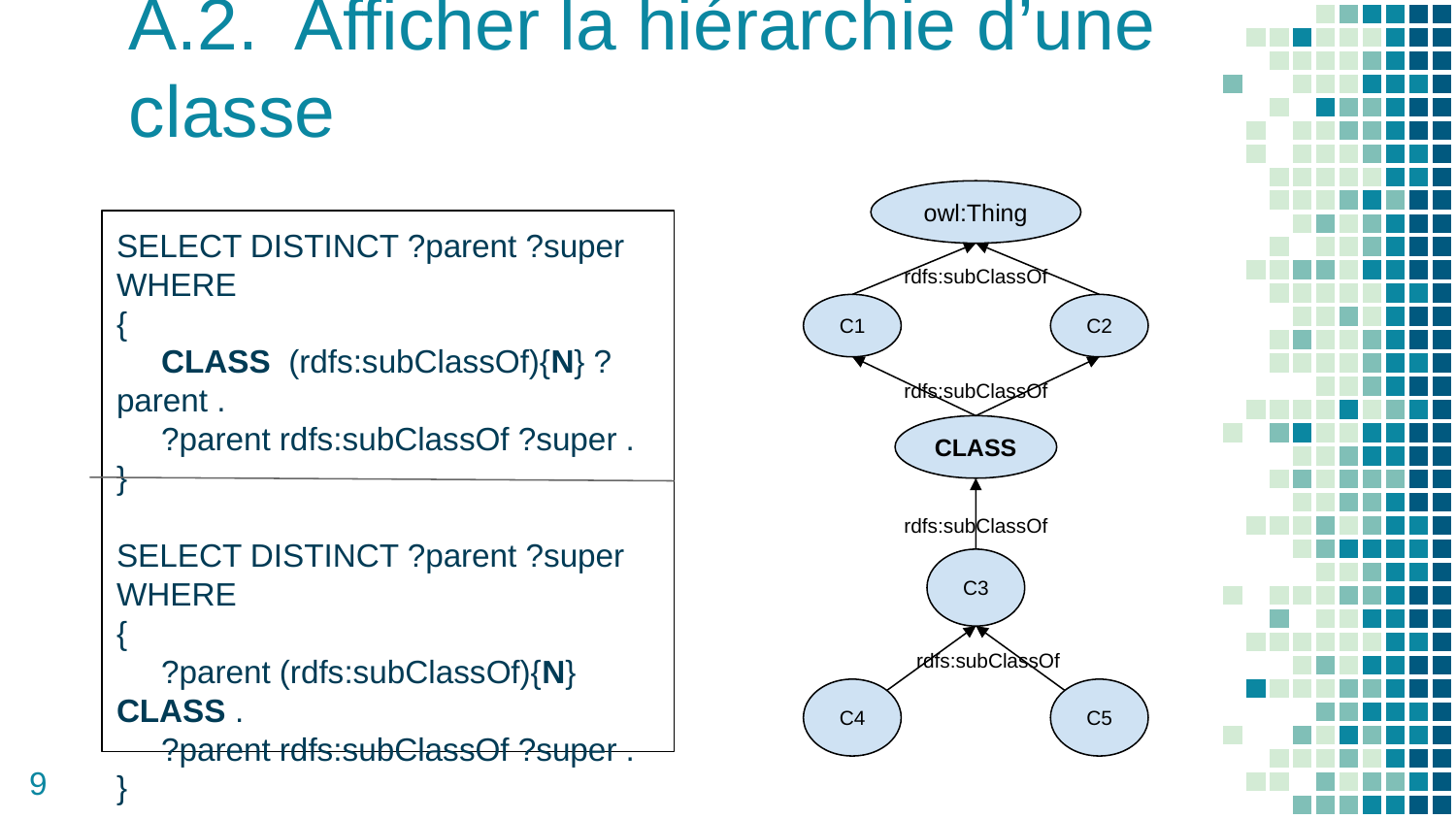

# A.2.  Afficher la hiérarchie d’une classe
owl:Thing
rdfs:subClassOf
C1
C2
rdfs:subClassOf
CLASS
rdfs:subClassOf
C3
rdfs:subClassOf
C4
C5
SELECT DISTINCT ?parent ?super
WHERE
{
     CLASS  (rdfs:subClassOf){N} ?parent .
     ?parent rdfs:subClassOf ?super .
}

SELECT DISTINCT ?parent ?super
WHERE
{
     ?parent (rdfs:subClassOf){N} CLASS .
     ?parent rdfs:subClassOf ?super .
}
9